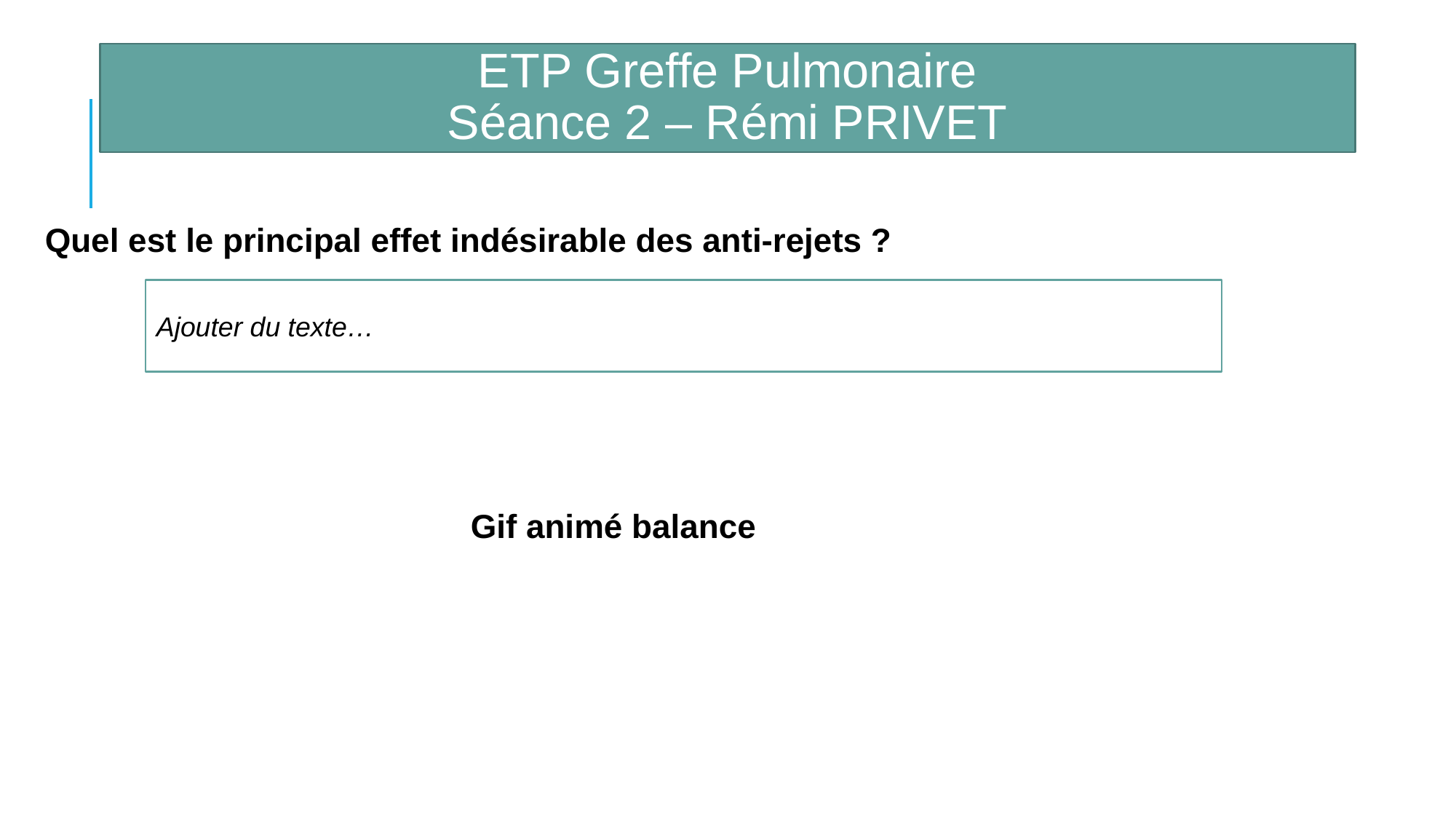

ETP Greffe Pulmonaire
Séance 2 – Rémi PRIVET
Quel est le principal effet indésirable des anti-rejets ?

				Gif animé balance

Ajouter du texte…